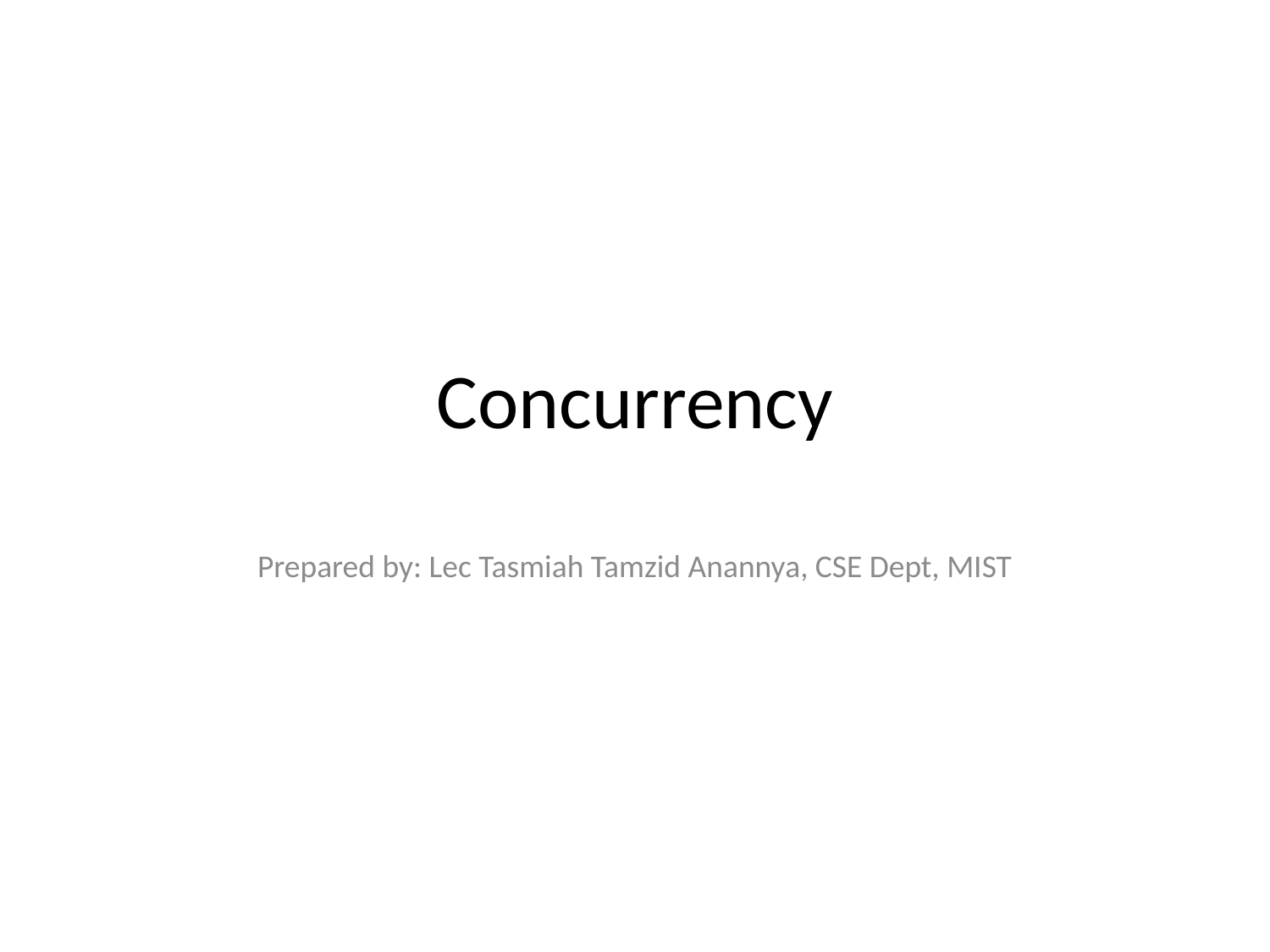

# Concurrency
Prepared by: Lec Tasmiah Tamzid Anannya, CSE Dept, MIST